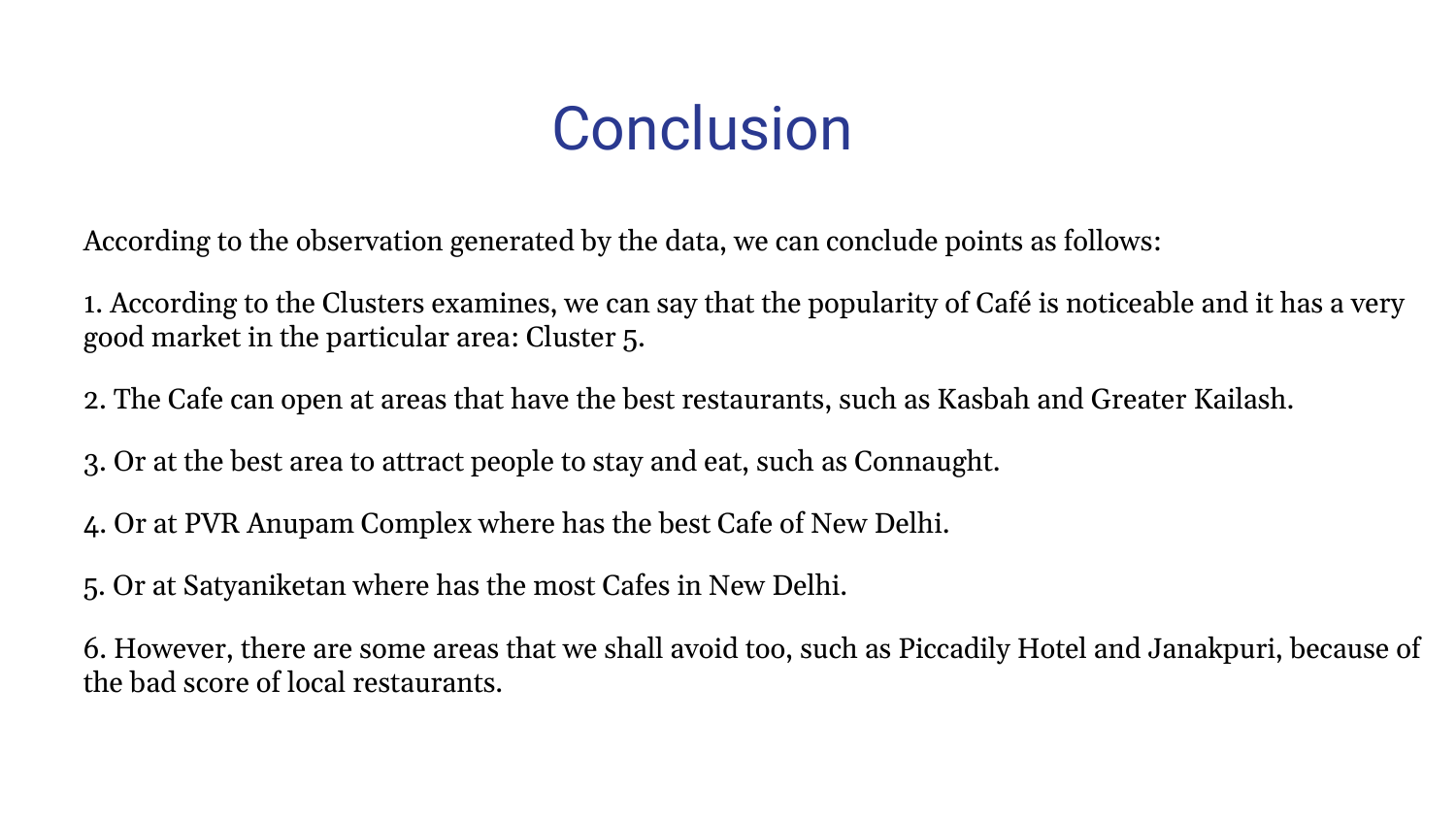

Conclusion
According to the observation generated by the data, we can conclude points as follows:
1. According to the Clusters examines, we can say that the popularity of Café is noticeable and it has a very good market in the particular area: Cluster 5.
2. The Cafe can open at areas that have the best restaurants, such as Kasbah and Greater Kailash.
3. Or at the best area to attract people to stay and eat, such as Connaught.
4. Or at PVR Anupam Complex where has the best Cafe of New Delhi.
5. Or at Satyaniketan where has the most Cafes in New Delhi.
6. However, there are some areas that we shall avoid too, such as Piccadily Hotel and Janakpuri, because of the bad score of local restaurants.